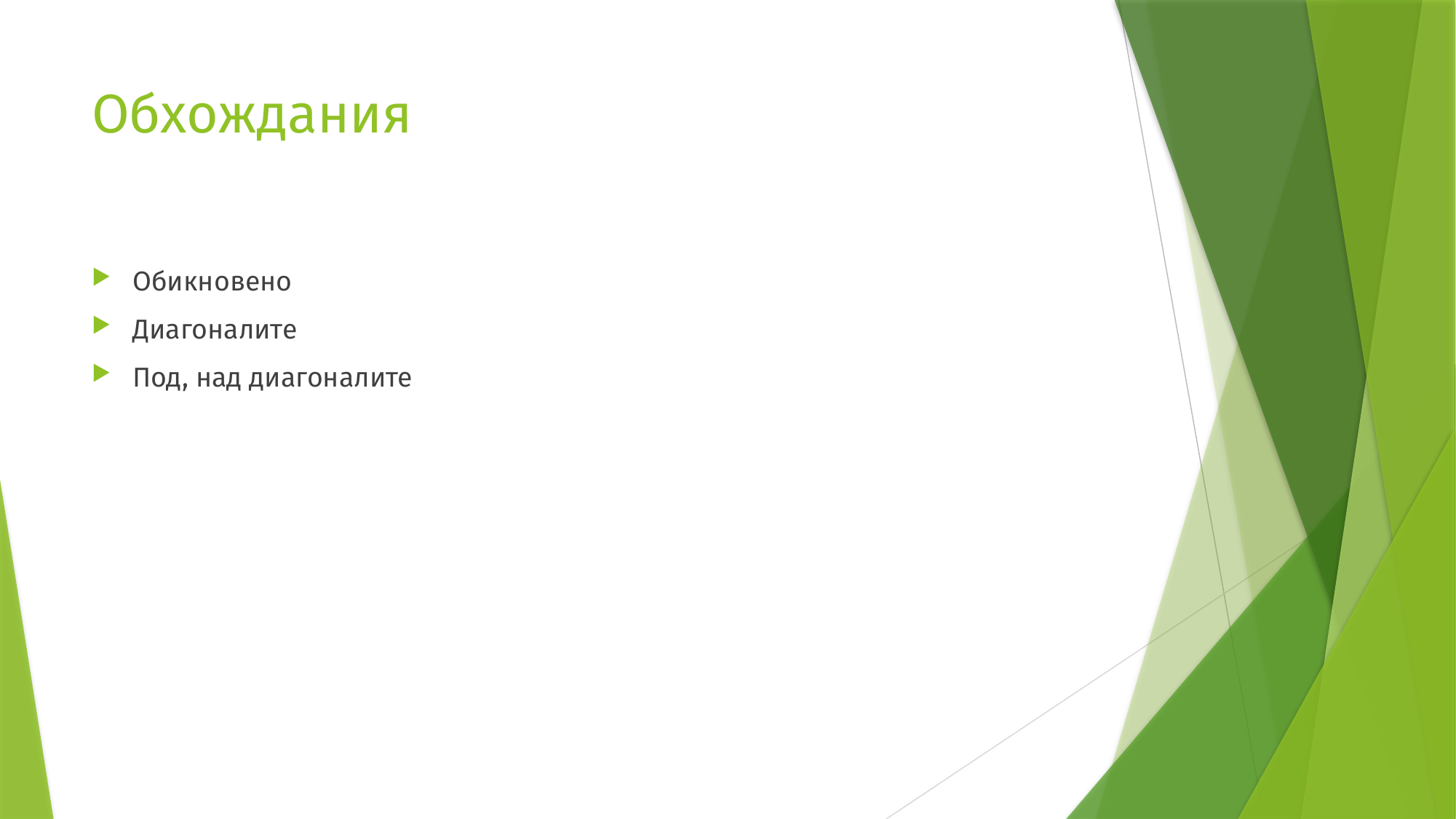

# Обхождания
Обикновено
Диагоналите
Под, над диагоналите